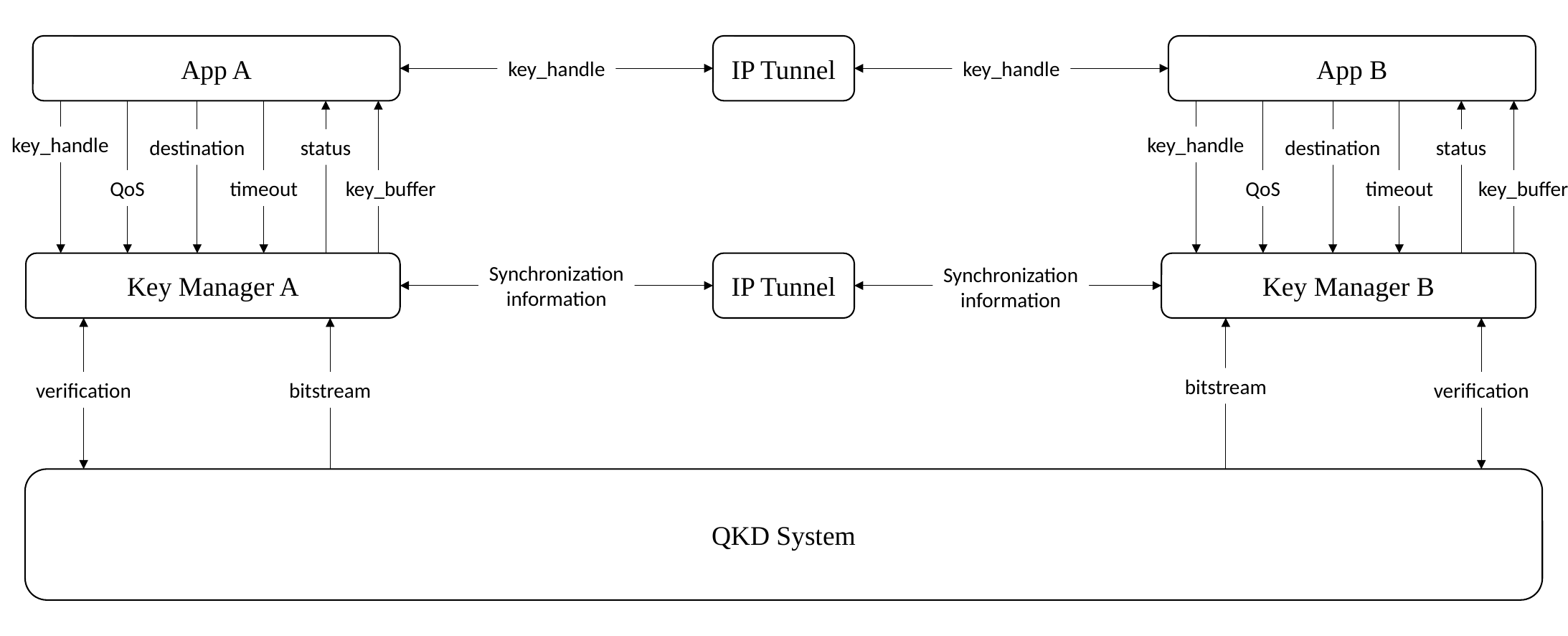

App A
IP Tunnel
App B
key_handle
key_handle
key_handle
key_handle
destination
status
destination
status
key_buffer
key_buffer
timeout
timeout
QoS
QoS
Key Manager A
IP Tunnel
Key Manager B
Synchronization
information
Synchronization
information
bitstream
verification
bitstream
verification
QKD System